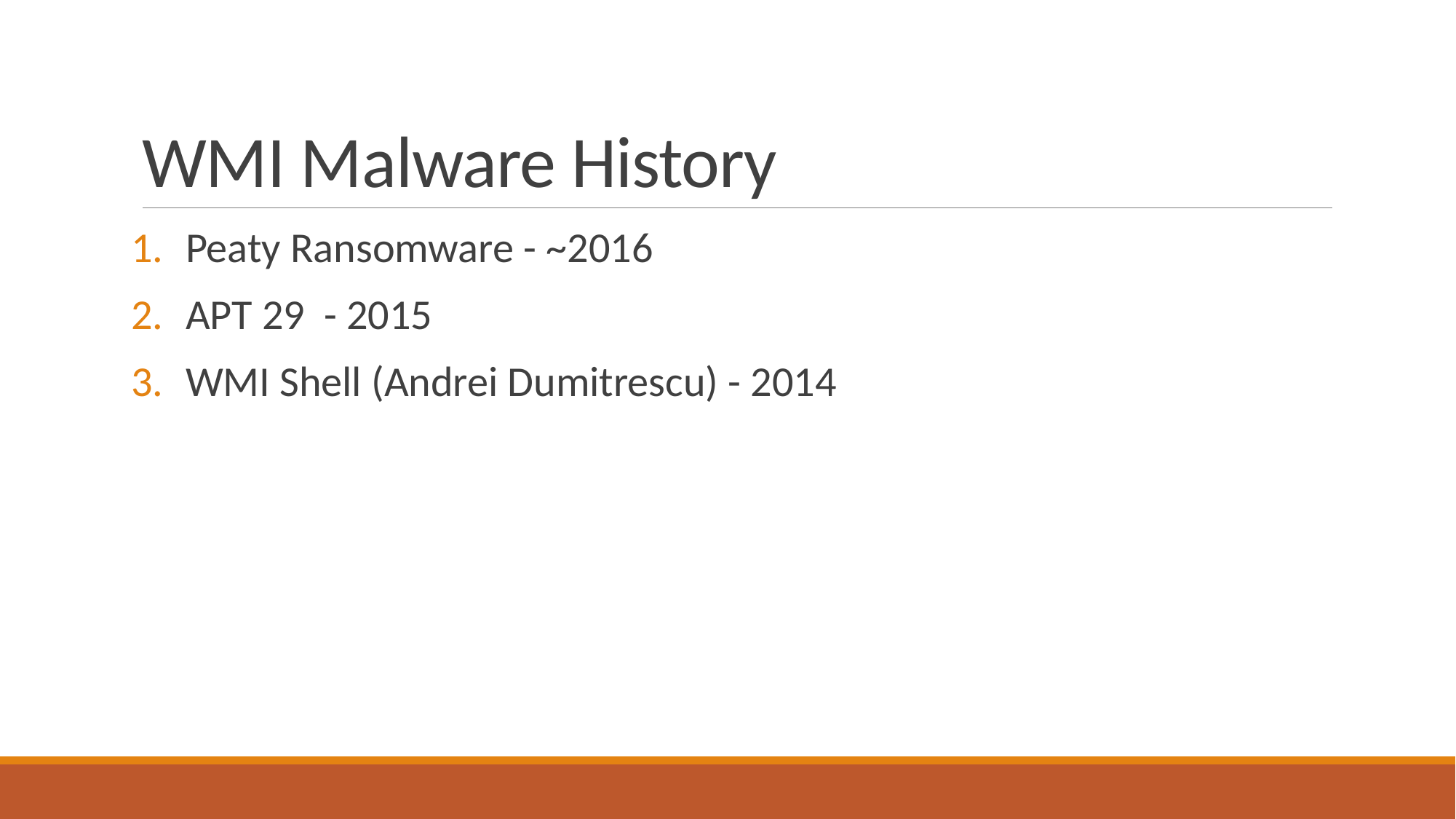

# WMI Malware History
Peaty Ransomware - ~2016
APT 29  - 2015
WMI Shell (Andrei Dumitrescu) - 2014